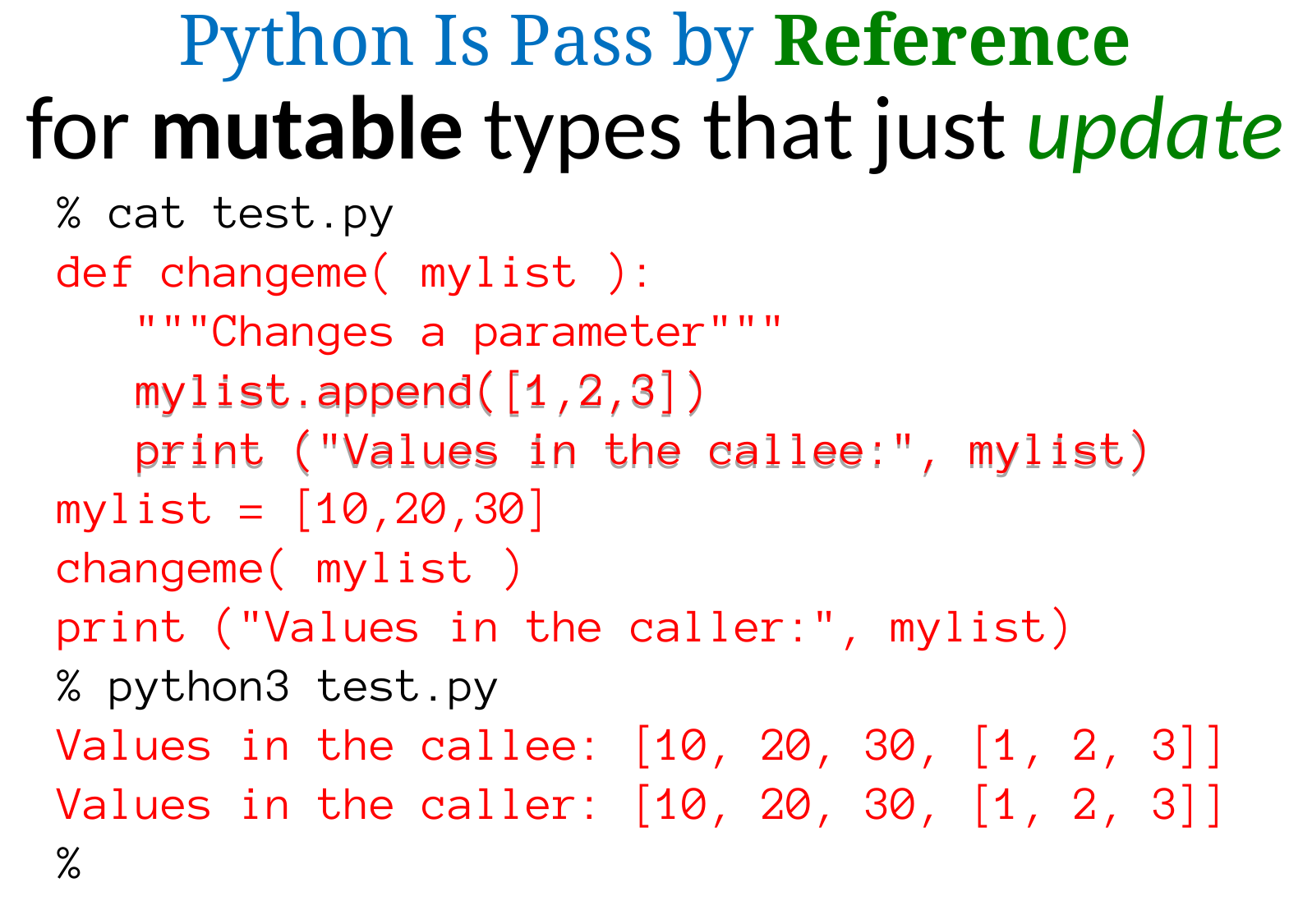

Python Is Pass by Reference
for mutable types that just update

	  mylist.append([1,2,3])
	  print ("Values in the callee:", mylist)
% cat test.py
def changeme( mylist ):
   """Changes a parameter"""
	  mylist.append([1,2,3])
	  print ("Values in the callee:", mylist)
mylist = [10,20,30]
changeme( mylist )
print ("Values in the caller:", mylist)
% python3 test.py
Values in the callee: [10, 20, 30, [1, 2, 3]]
Values in the caller: [10, 20, 30, [1, 2, 3]]
%